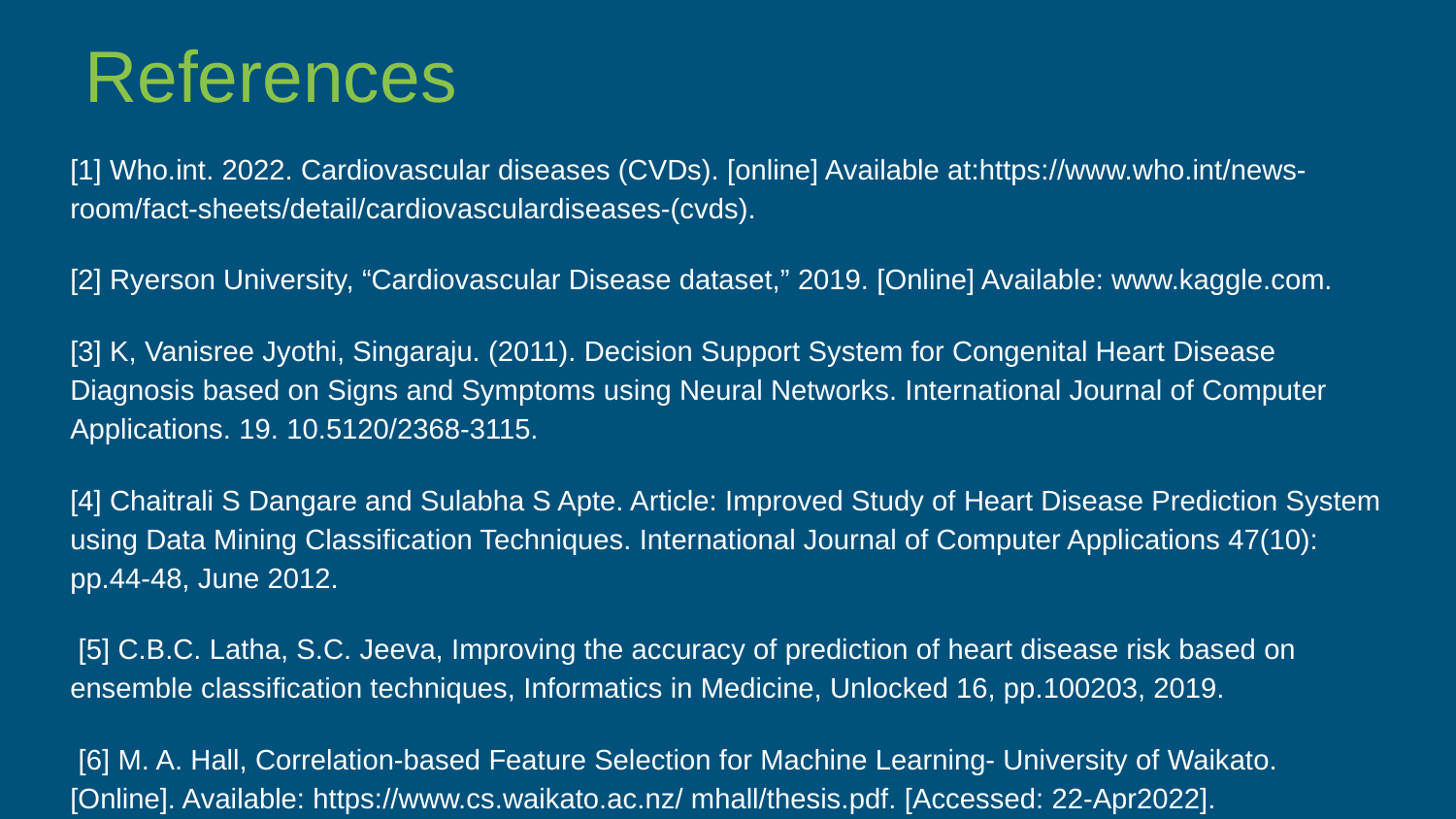

References
[1] Who.int. 2022. Cardiovascular diseases (CVDs). [online] Available at:https://www.who.int/news-room/fact-sheets/detail/cardiovasculardiseases-(cvds).
[2] Ryerson University, “Cardiovascular Disease dataset,” 2019. [Online] Available: www.kaggle.com.
[3] K, Vanisree Jyothi, Singaraju. (2011). Decision Support System for Congenital Heart Disease Diagnosis based on Signs and Symptoms using Neural Networks. International Journal of Computer Applications. 19. 10.5120/2368-3115.
[4] Chaitrali S Dangare and Sulabha S Apte. Article: Improved Study of Heart Disease Prediction System using Data Mining Classification Techniques. International Journal of Computer Applications 47(10): pp.44-48, June 2012.
 [5] C.B.C. Latha, S.C. Jeeva, Improving the accuracy of prediction of heart disease risk based on ensemble classification techniques, Informatics in Medicine, Unlocked 16, pp.100203, 2019.
 [6] M. A. Hall, Correlation-based Feature Selection for Machine Learning- University of Waikato. [Online]. Available: https://www.cs.waikato.ac.nz/ mhall/thesis.pdf. [Accessed: 22-Apr2022].